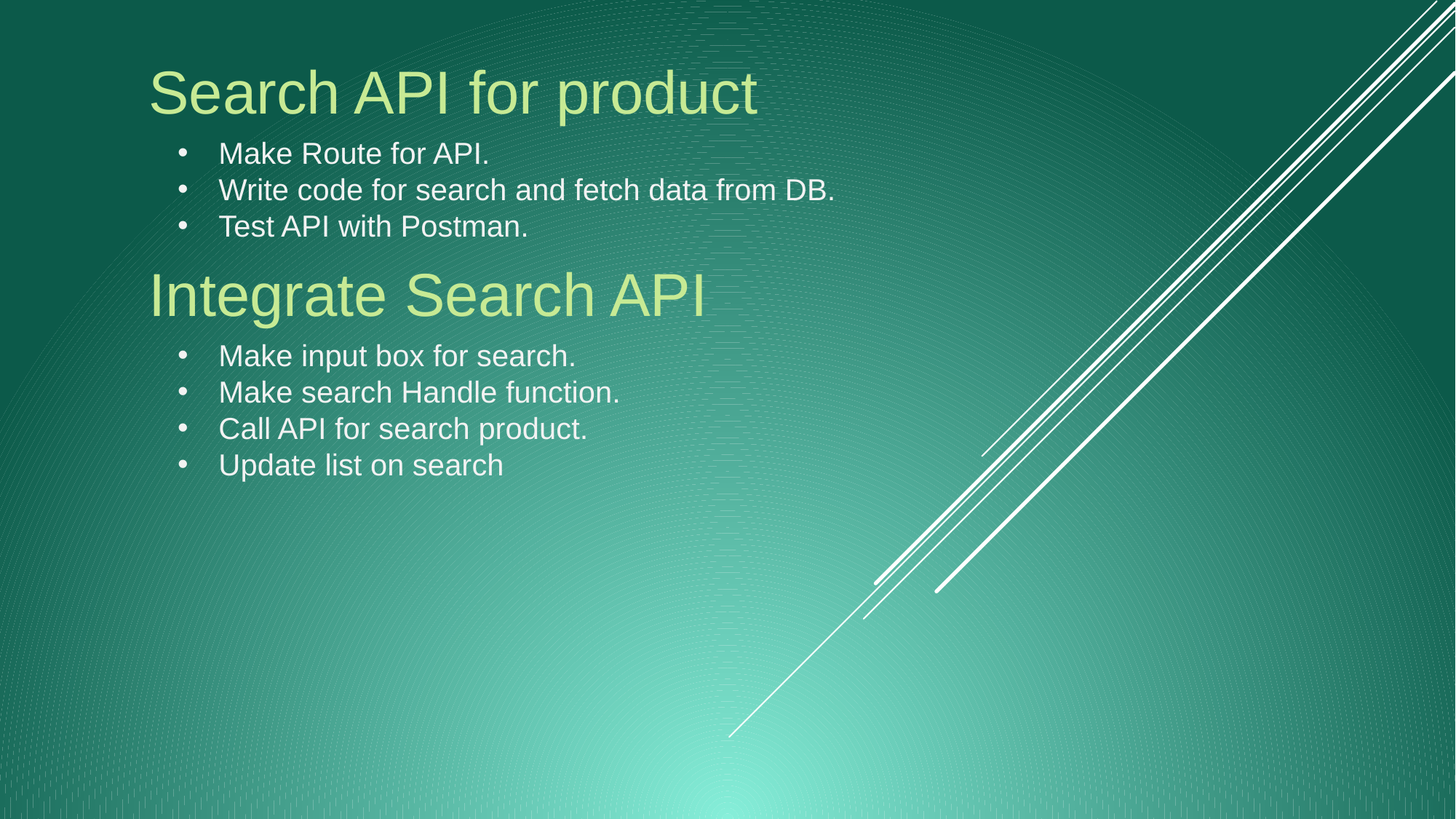

# Search API for product
Make Route for API.
Write code for search and fetch data from DB.
Test API with Postman.
Integrate Search API
Make input box for search.
Make search Handle function.
Call API for search product.
Update list on search